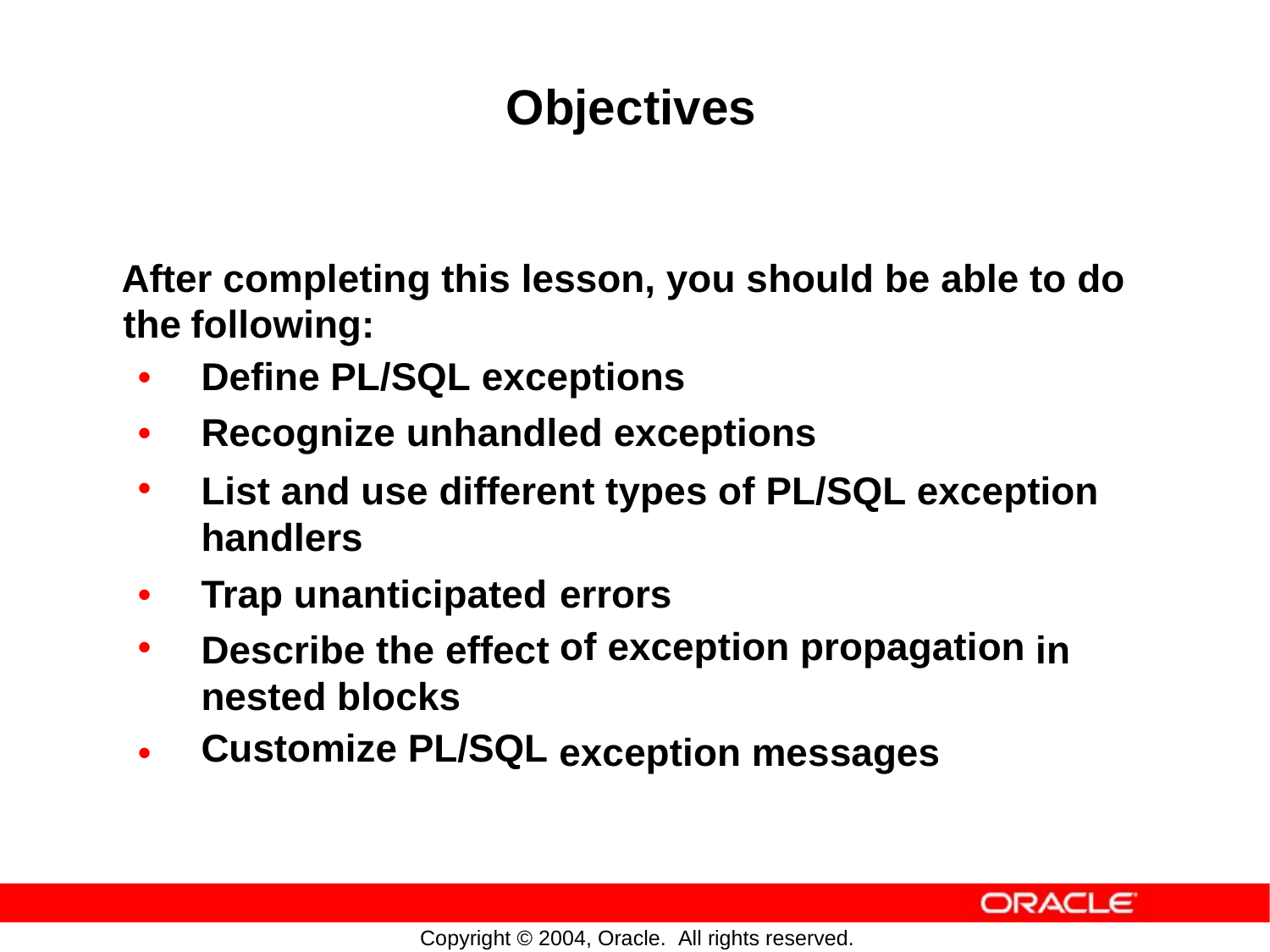

Objectives
After completing this lesson, you should
be able to do
the
•
•
•
following:
Define PL/SQL exceptions
Recognize unhandled exceptions
List and use different types of PL/SQL exception handlers
•
•
Trap unanticipated
Describe the effect nested blocks
Customize PL/SQL
errors
of exception propagation
in
•
exception messages

Copyright © 2004, Oracle.  All rights reserved.